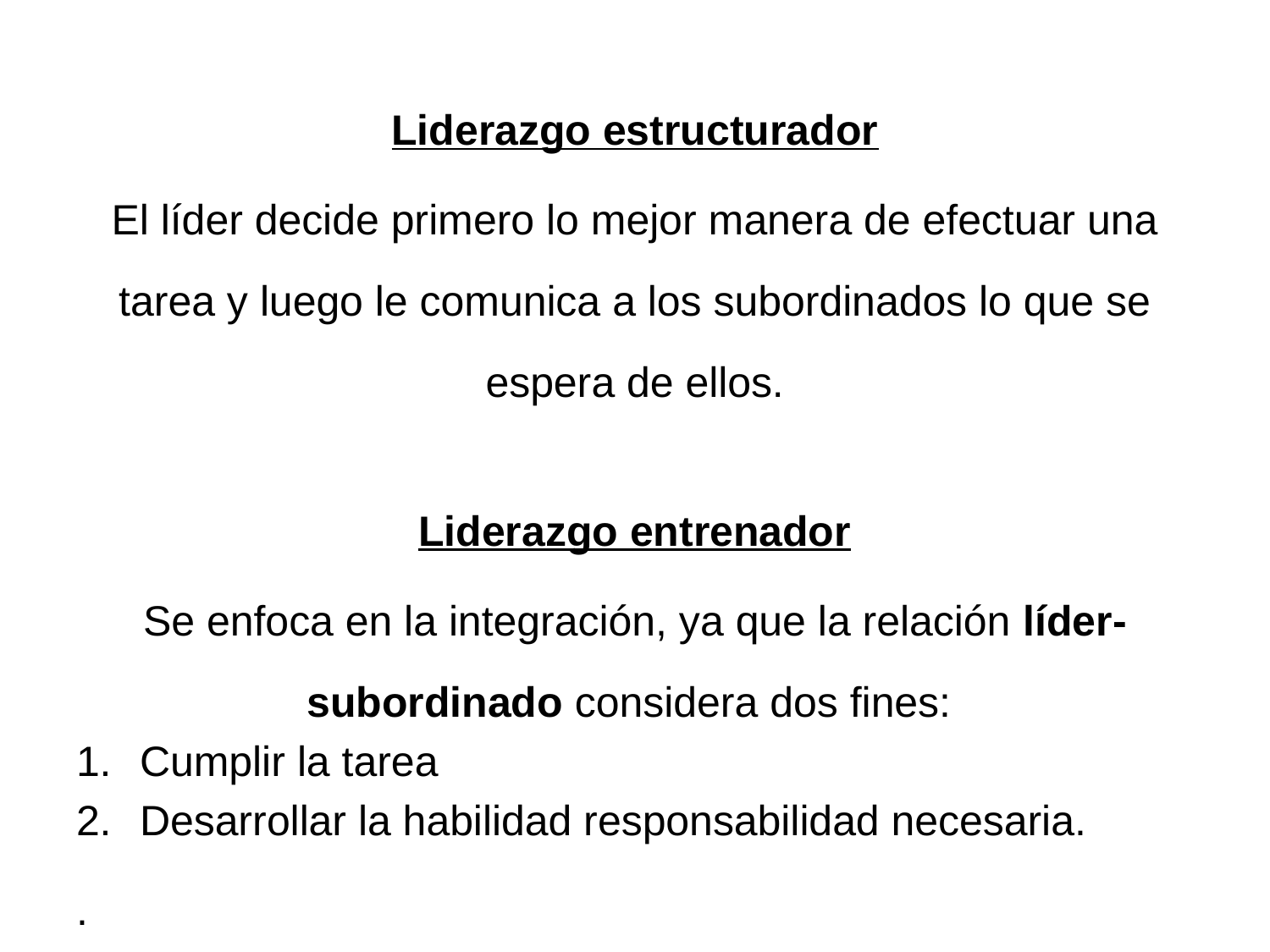

Liderazgo estructurador
El líder decide primero lo mejor manera de efectuar una tarea y luego le comunica a los subordinados lo que se espera de ellos.

Liderazgo entrenador
Se enfoca en la integración, ya que la relación líder-subordinado considera dos fines:
Cumplir la tarea
Desarrollar la habilidad responsabilidad necesaria.
.